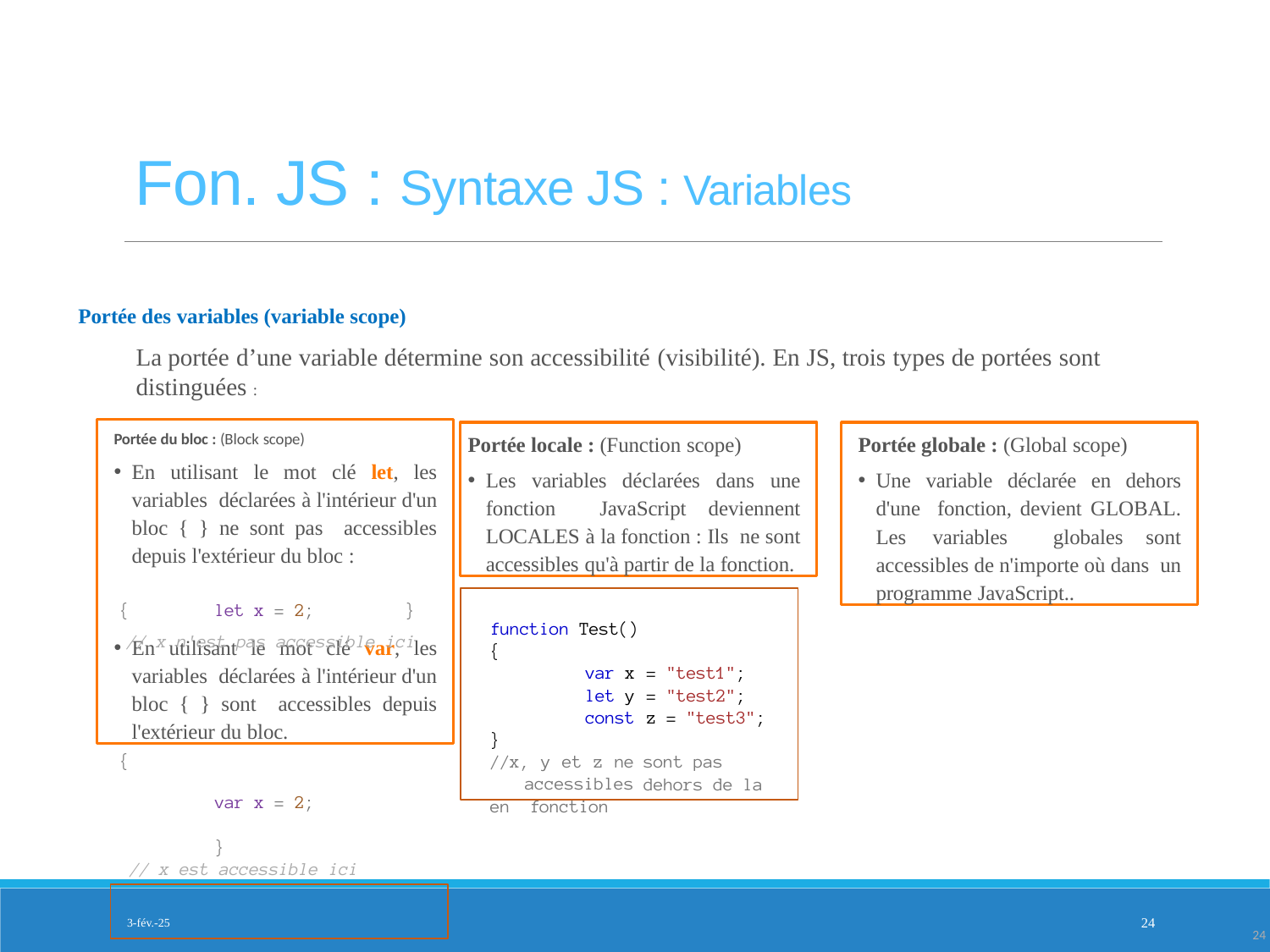

Fon. JS : Syntaxe JS : Variables
Portée des variables (variable scope)
La portée d’une variable détermine son accessibilité (visibilité). En JS, trois types de portées sont distinguées :
Portée du bloc : (Block scope)
En utilisant le mot clé let, les variables  déclarées à l'intérieur d'un bloc { } ne sont pas  accessibles depuis l'extérieur du bloc :

En utilisant le mot clé var, les variables  déclarées à l'intérieur d'un bloc { } sont  accessibles depuis l'extérieur du bloc.
Portée locale : (Function scope)
Les variables déclarées dans une fonction  JavaScript deviennent LOCALES à la fonction : Ils  ne sont accessibles qu'à partir de la fonction.
Portée globale : (Global scope)
Une variable déclarée en dehors d'une  fonction, devient GLOBAL. Les variables  globales sont accessibles de n'importe où dans  un programme JavaScript..

{	let x = 2;	}
function Test()
{
var x
let y
const
}
//x, y et z ne  accessibles en  fonction
// x n'est pas accessible ici
= "test1";
= "test2";
z = "test3";
{
sont pas
dehors de la
var x = 2;	}
// x est accessible ici

3-fév.-25
24
24